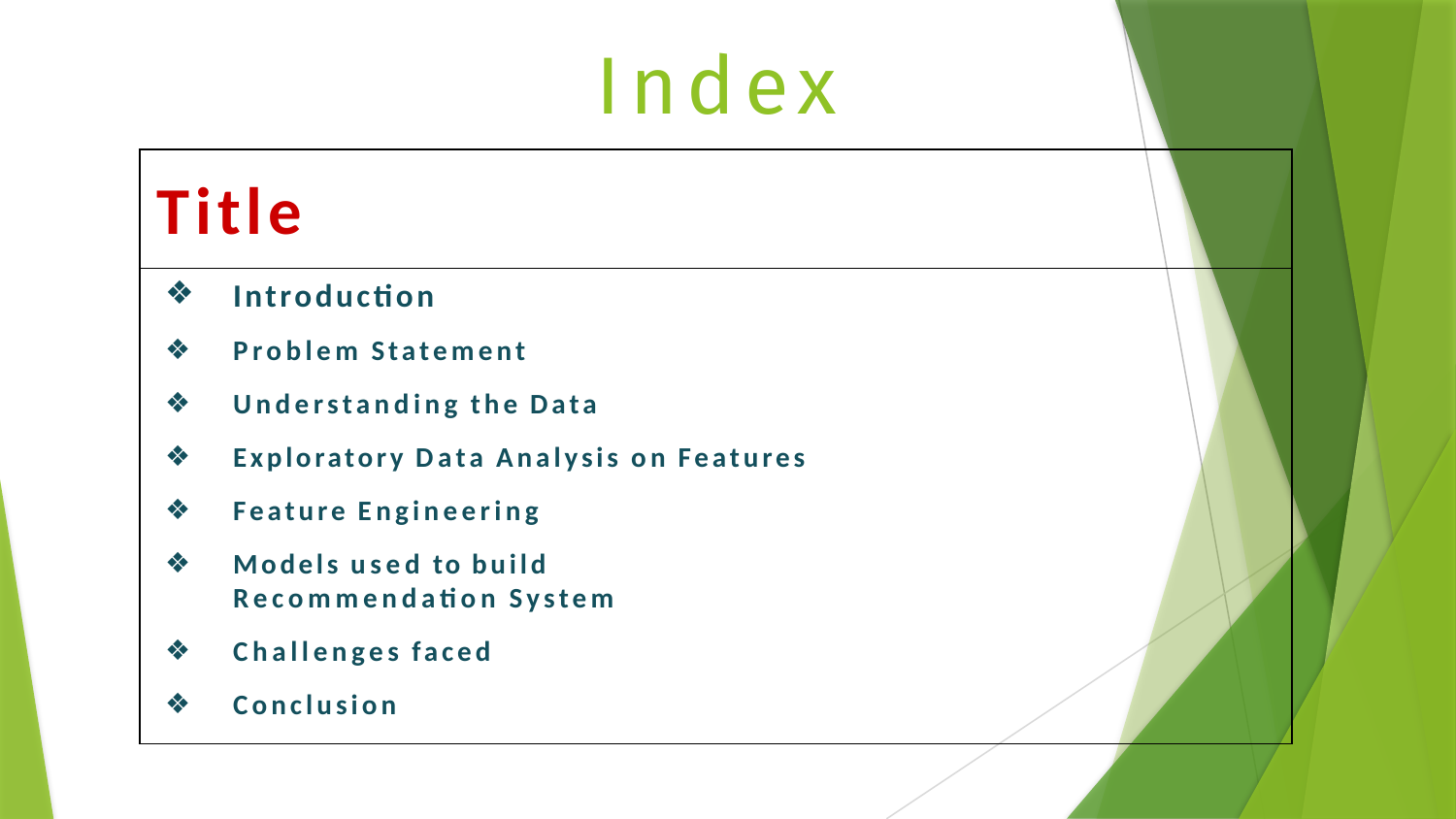

# Index

Title
Introduction
Problem Statement
Understanding the Data
Exploratory Data Analysis on Features
Feature Engineering
Models used to build Recommendation System
Challenges faced
Conclusion